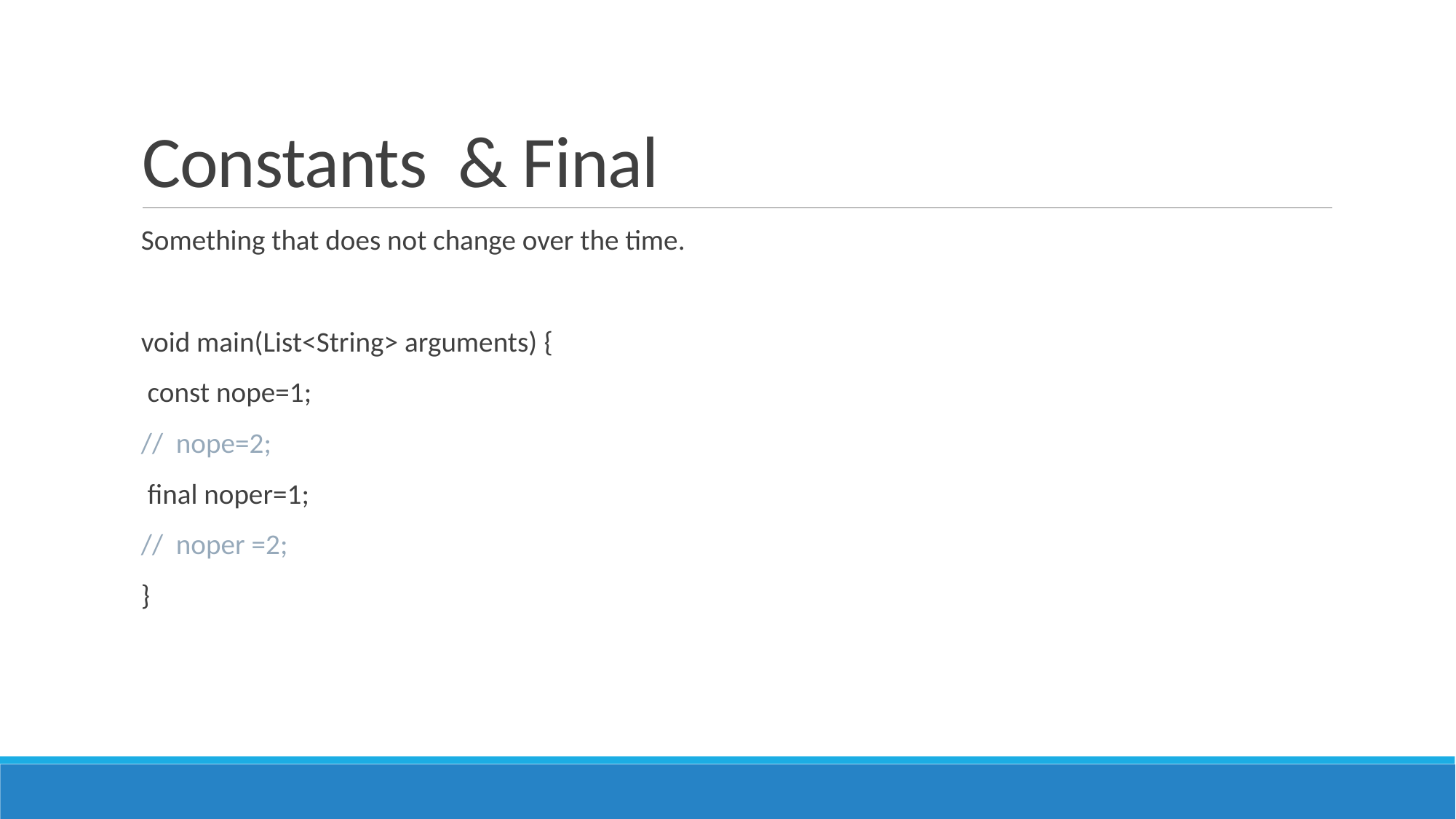

# Constants  & Final
Something that does not change over the time.

void main(List<String> arguments) {
 const nope=1;
//  nope=2;
 final noper=1;
//  noper =2;
}